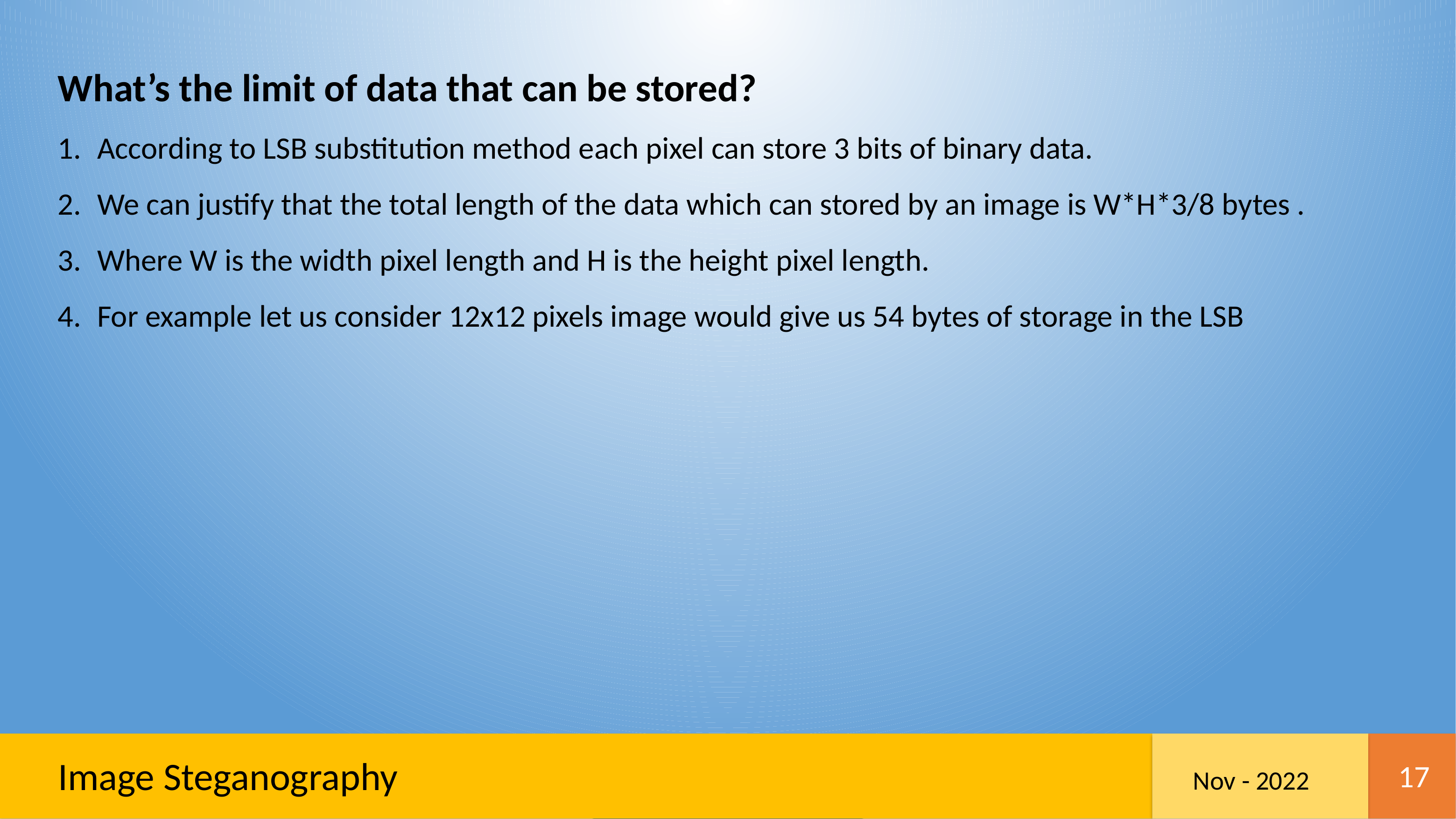

What’s the limit of data that can be stored?
According to LSB substitution method each pixel can store 3 bits of binary data.
We can justify that the total length of the data which can stored by an image is W*H*3/8 bytes .
Where W is the width pixel length and H is the height pixel length.
For example let us consider 12x12 pixels image would give us 54 bytes of storage in the LSB

Image Steganography
17
Nov - 2022